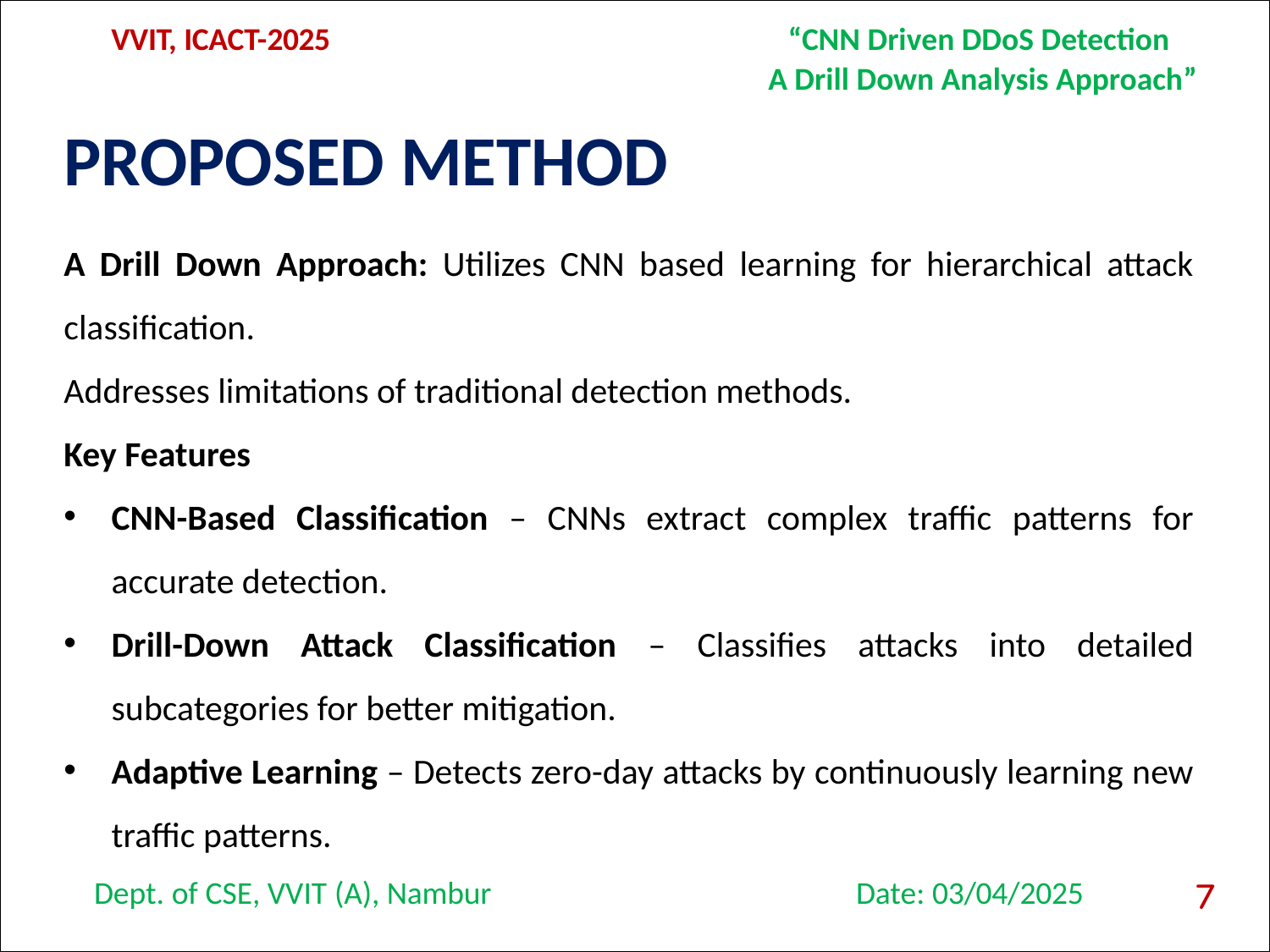

VVIT, ICACT-2025
“CNN Driven DDoS Detection
A Drill Down Analysis Approach”
# PROPOSED METHOD
A Drill Down Approach: Utilizes CNN based learning for hierarchical attack classification.
Addresses limitations of traditional detection methods.
Key Features
CNN-Based Classification – CNNs extract complex traffic patterns for accurate detection.
Drill-Down Attack Classification – Classifies attacks into detailed subcategories for better mitigation.
Adaptive Learning – Detects zero-day attacks by continuously learning new traffic patterns.
7
Dept. of CSE, VVIT (A), Nambur
Date: 03/04/2025